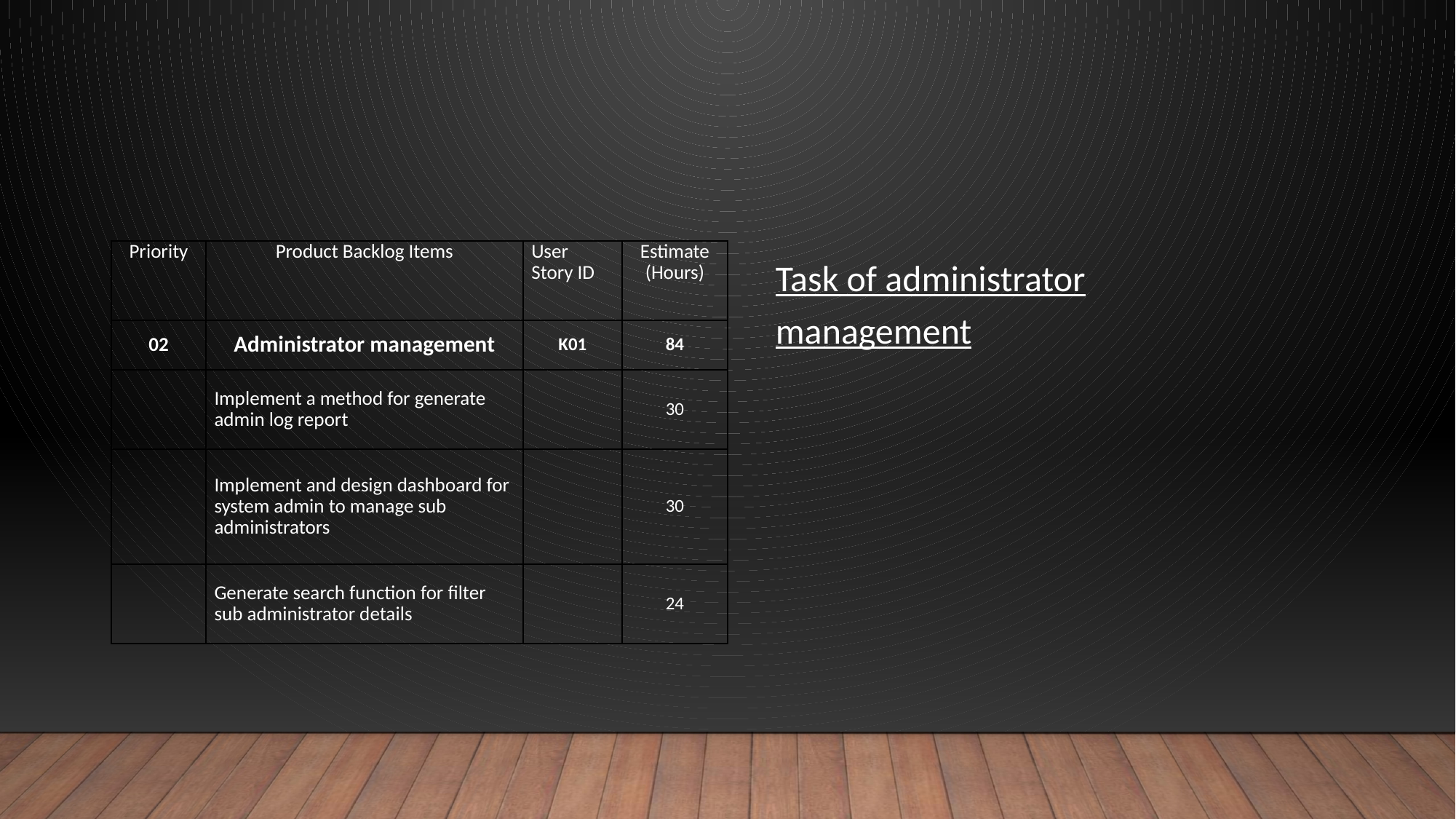

| Priority | Product Backlog Items | User Story ID | Estimate (Hours) |
| --- | --- | --- | --- |
| 02 | Administrator management | K01 | 84 |
|  | Implement a method for generate admin log report |  | 30 |
|  | Implement and design dashboard for system admin to manage sub administrators |  | 30 |
|  | Generate search function for filter sub administrator details |  | 24 |
Task of administrator management